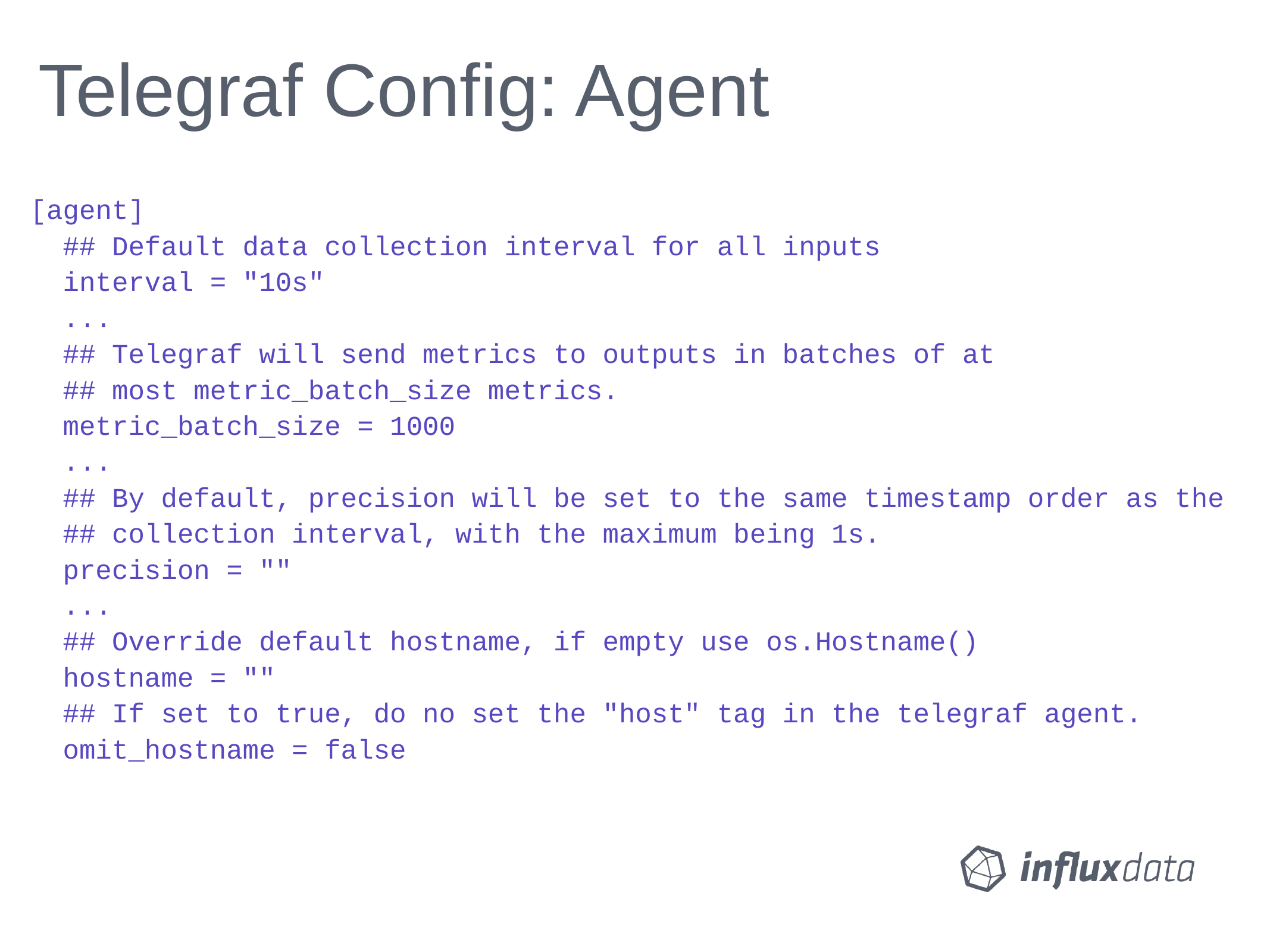

# Telegraf Config: Agent
[agent]
  ## Default data collection interval for all inputs
  interval = "10s"
  ...
  ## Telegraf will send metrics to outputs in batches of at
  ## most metric_batch_size metrics.
  metric_batch_size = 1000
  ...
  ## By default, precision will be set to the same timestamp order as the
  ## collection interval, with the maximum being 1s.
  precision = ""
  ...
  ## Override default hostname, if empty use os.Hostname()
  hostname = ""
  ## If set to true, do no set the "host" tag in the telegraf agent.
  omit_hostname = false